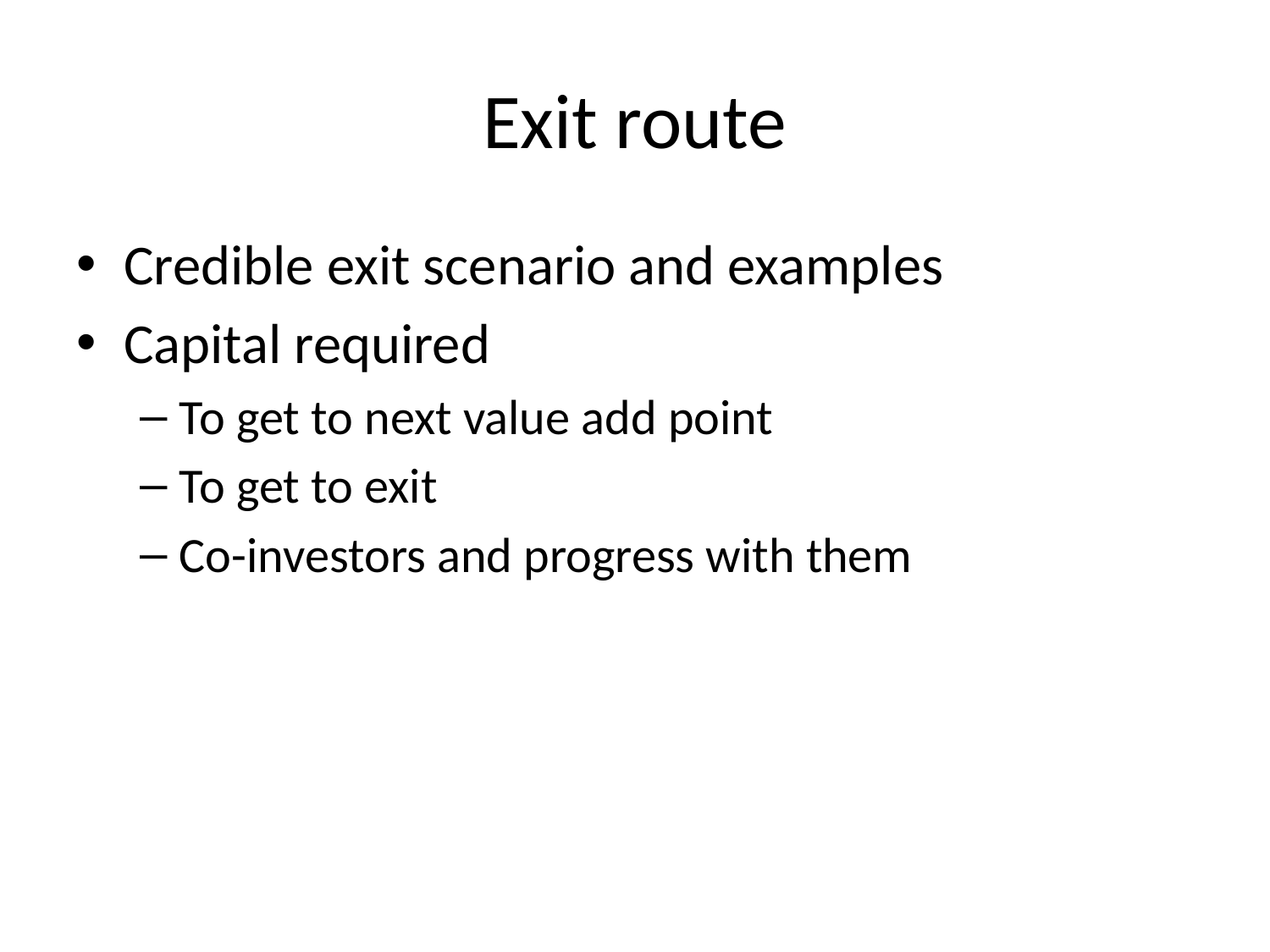

# Exit route
Credible exit scenario and examples
Capital required
To get to next value add point
To get to exit
Co-investors and progress with them